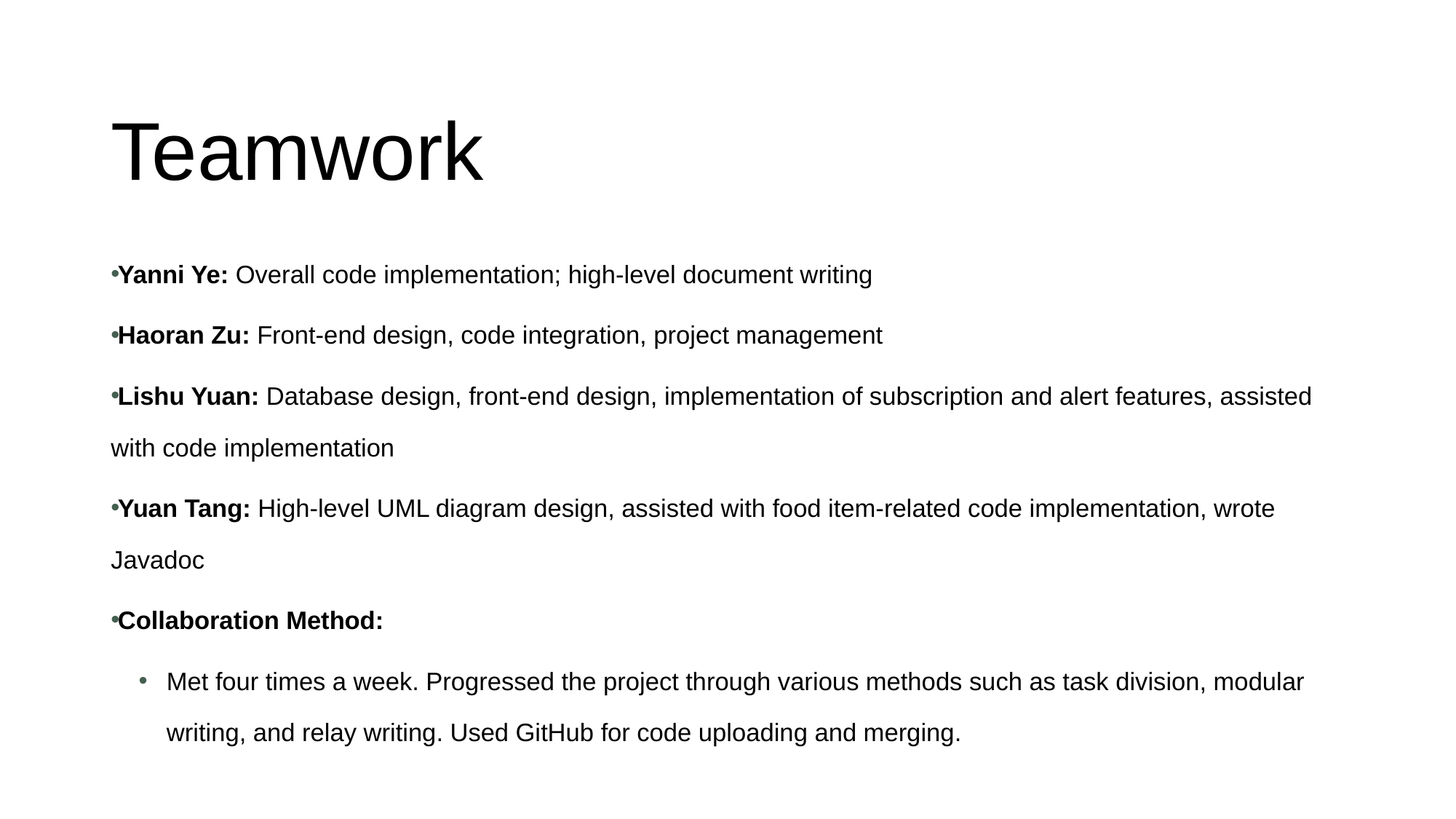

# Teamwork
Yanni Ye: Overall code implementation; high-level document writing
Haoran Zu: Front-end design, code integration, project management
Lishu Yuan: Database design, front-end design, implementation of subscription and alert features, assisted with code implementation
Yuan Tang: High-level UML diagram design, assisted with food item-related code implementation, wrote Javadoc
Collaboration Method:
Met four times a week. Progressed the project through various methods such as task division, modular writing, and relay writing. Used GitHub for code uploading and merging.